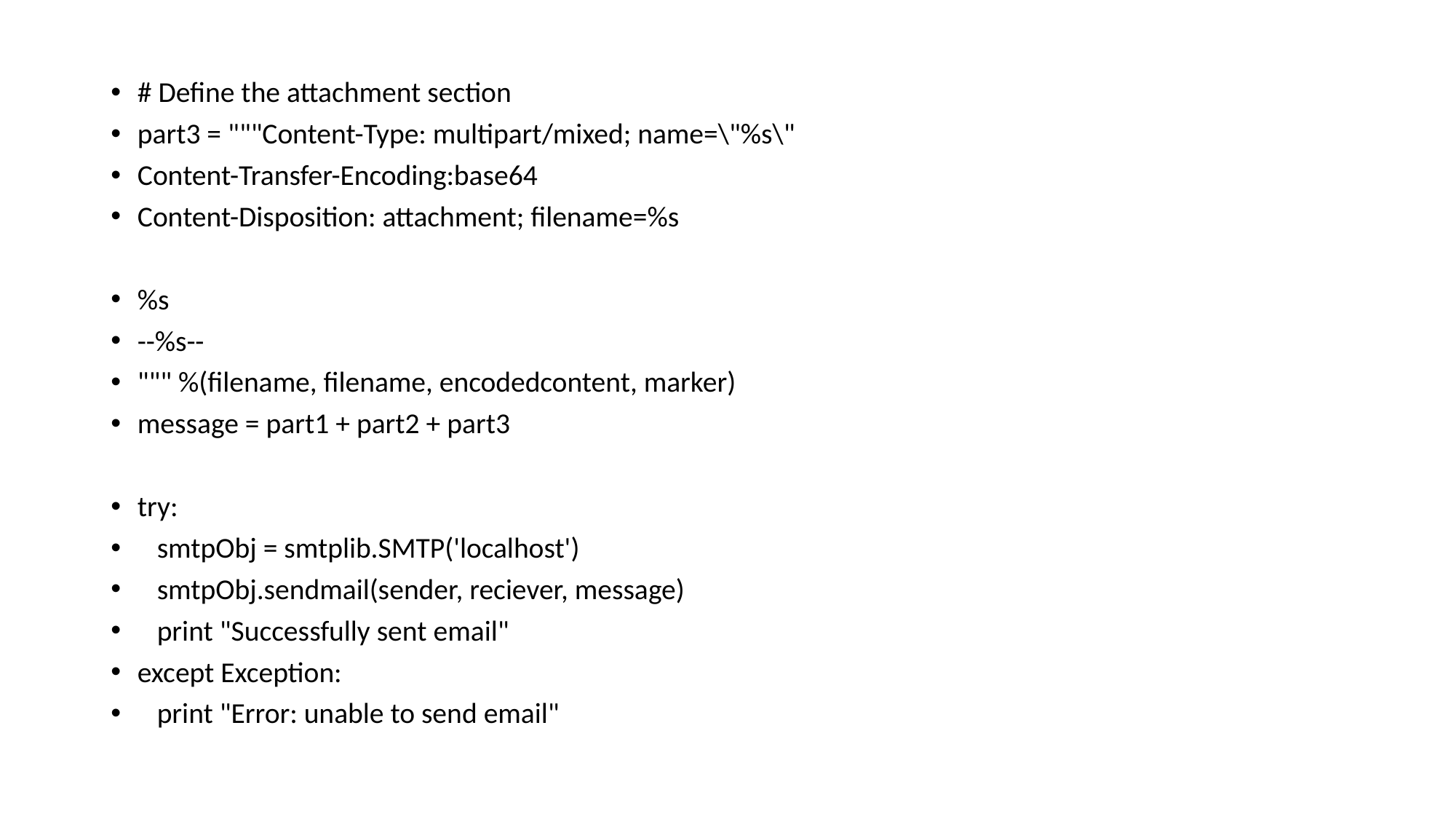

# Define the attachment section
part3 = """Content-Type: multipart/mixed; name=\"%s\"
Content-Transfer-Encoding:base64
Content-Disposition: attachment; filename=%s

%s
--%s--
""" %(filename, filename, encodedcontent, marker)
message = part1 + part2 + part3

try:
   smtpObj = smtplib.SMTP('localhost')
   smtpObj.sendmail(sender, reciever, message)
   print "Successfully sent email"
except Exception:
   print "Error: unable to send email"